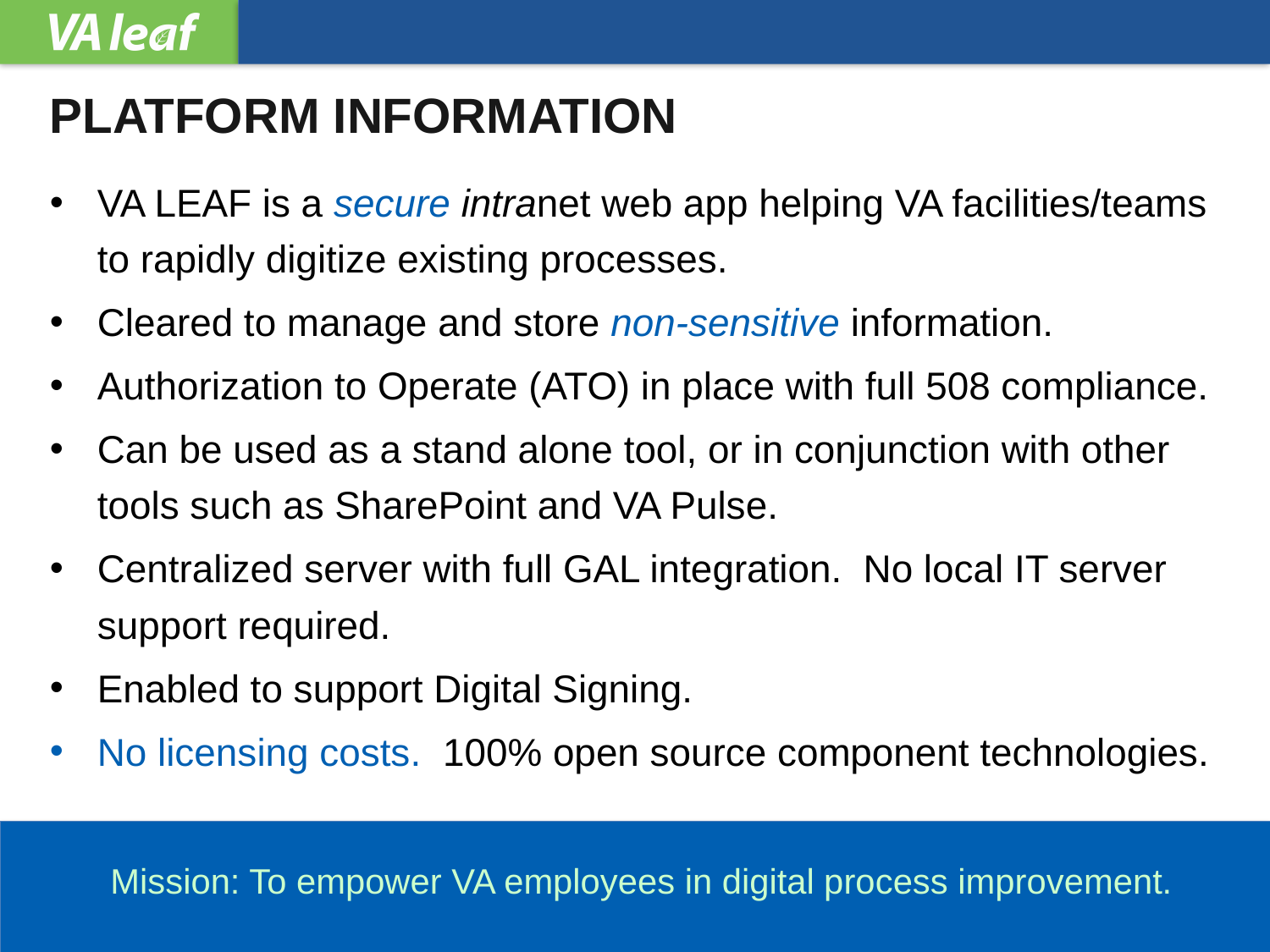

PLATFORM INFORMATION
VA LEAF is a secure intranet web app helping VA facilities/teams to rapidly digitize existing processes.
Cleared to manage and store non-sensitive information.
Authorization to Operate (ATO) in place with full 508 compliance.
Can be used as a stand alone tool, or in conjunction with other tools such as SharePoint and VA Pulse.
Centralized server with full GAL integration.  No local IT server support required.
Enabled to support Digital Signing.
No licensing costs.  100% open source component technologies.

Mission: To empower VA employees in digital process improvement.